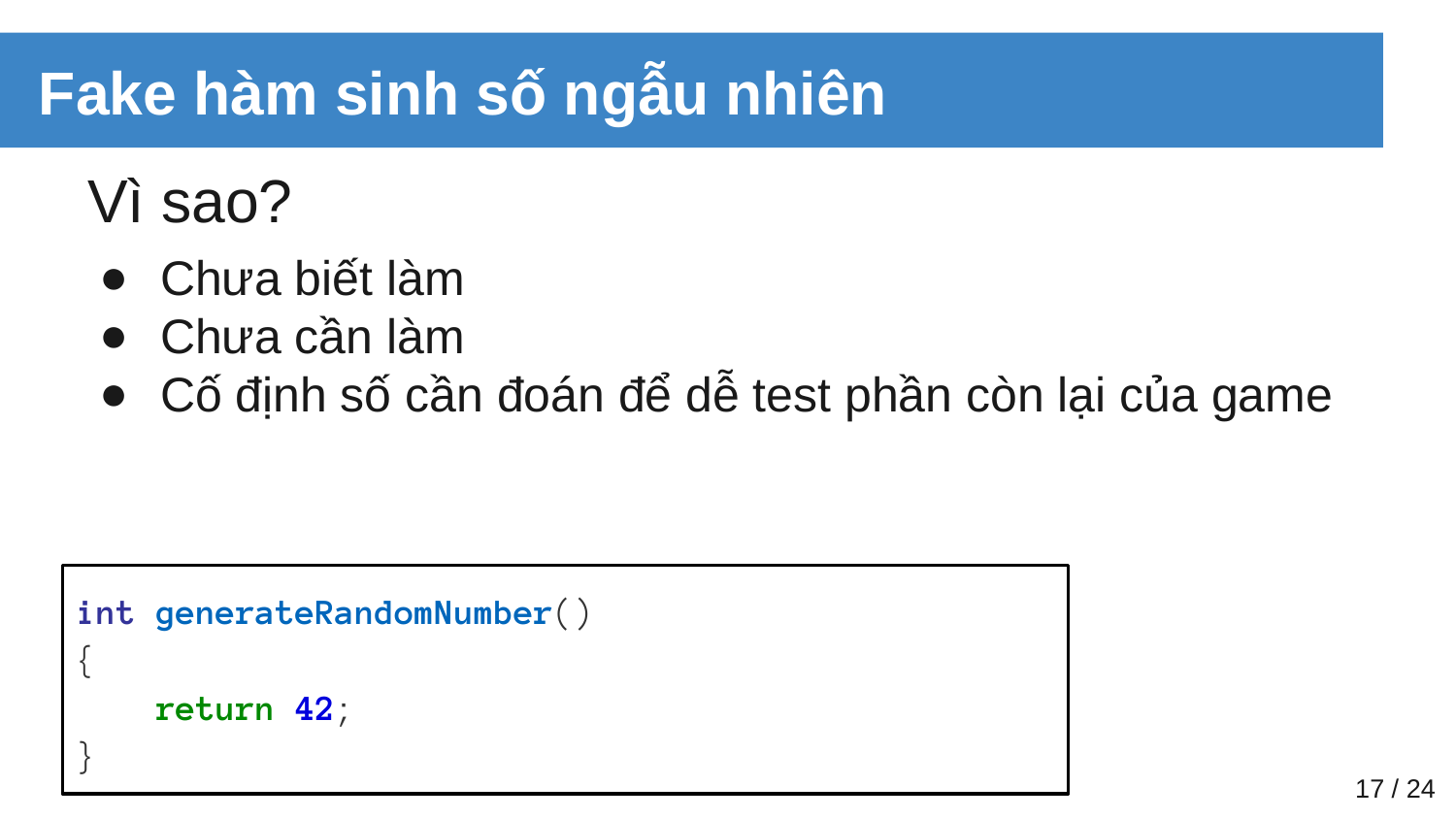

# Fake hàm sinh số ngẫu nhiên
Vì sao?
Chưa biết làm
Chưa cần làm
Cố định số cần đoán để dễ test phần còn lại của game

int generateRandomNumber()
{
    return 42;
}
17 / 24